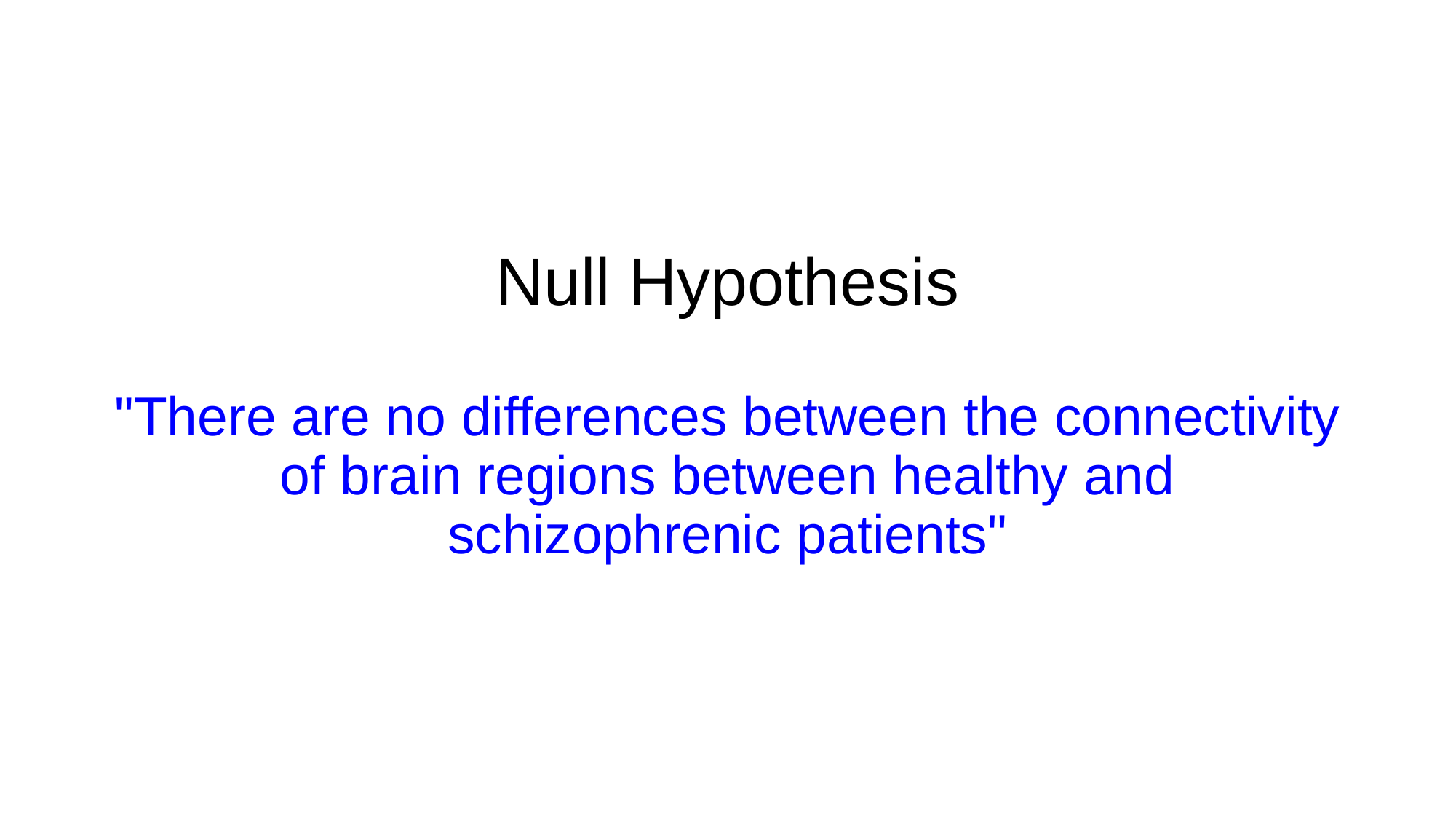

# Null Hypothesis
"There are no differences between the connectivity of brain regions between healthy and schizophrenic patients"